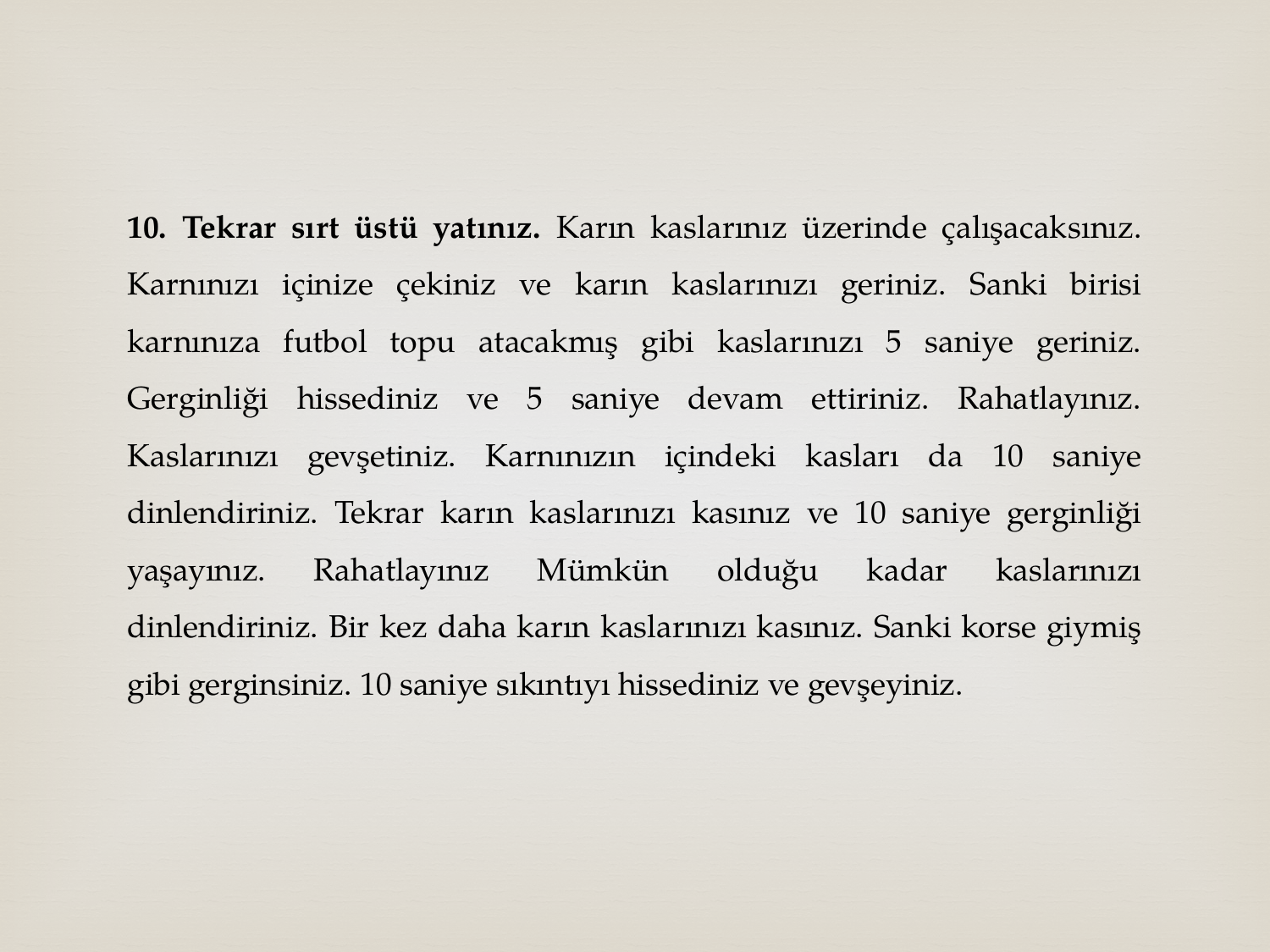

10. Tekrar sırt üstü yatınız. Karın kaslarınız üzerinde çalışacaksınız. Karnınızı içinize çekiniz ve karın kaslarınızı geriniz. Sanki birisi karnınıza futbol topu atacakmış gibi kaslarınızı 5 saniye geriniz. Gerginliği hissediniz ve 5 saniye devam ettiriniz. Rahatlayınız. Kaslarınızı gevşetiniz. Karnınızın içindeki kasları da 10 saniye dinlendiriniz. Tekrar karın kaslarınızı kasınız ve 10 saniye gerginliği yaşayınız. Rahatlayınız Mümkün olduğu kadar kaslarınızı dinlendiriniz. Bir kez daha karın kaslarınızı kasınız. Sanki korse giymiş gibi gerginsiniz. 10 saniye sıkıntıyı hissediniz ve gevşeyiniz.